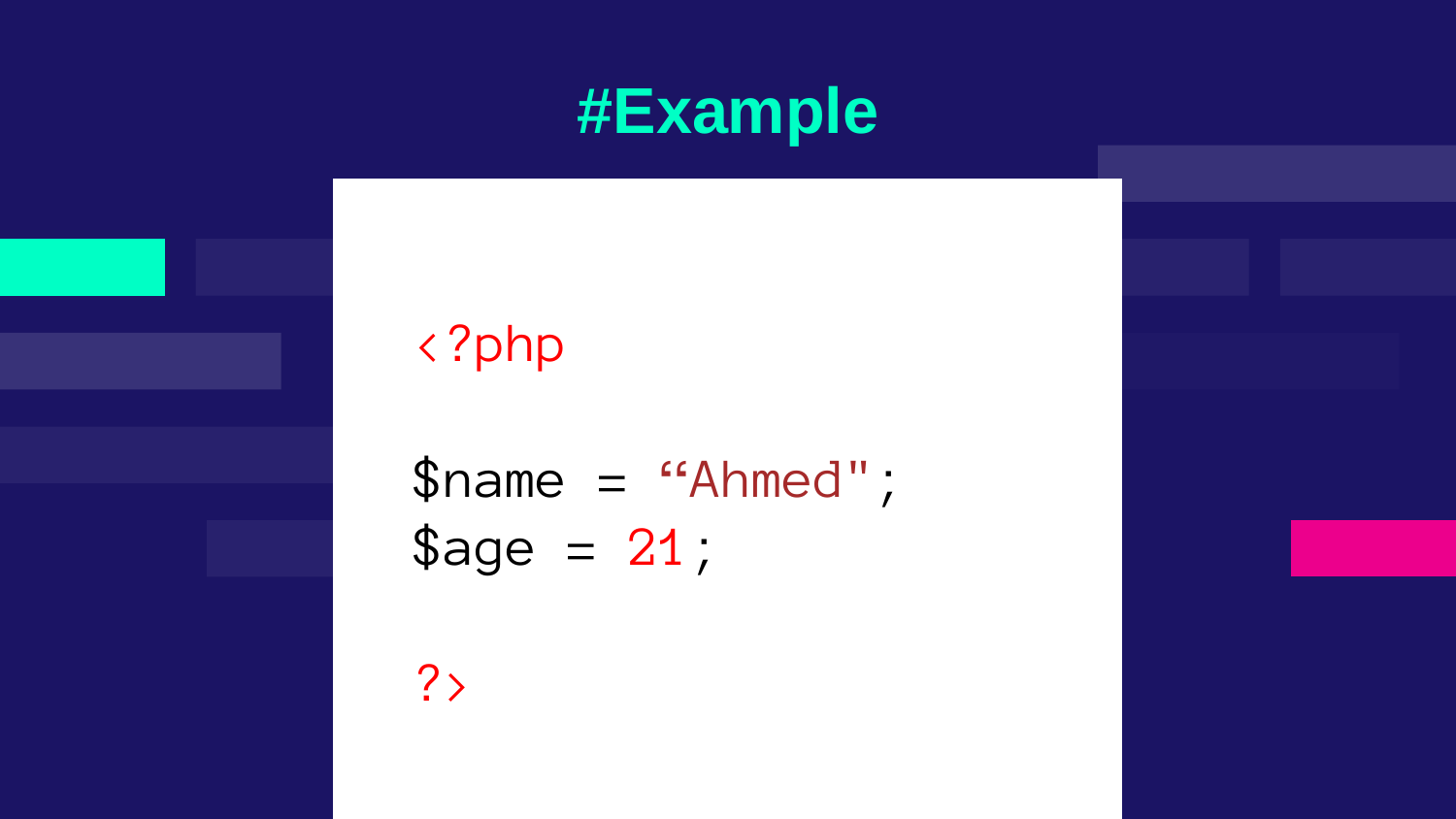

# #Example
<?php
$name = “Ahmed";
$age = 21;
?>